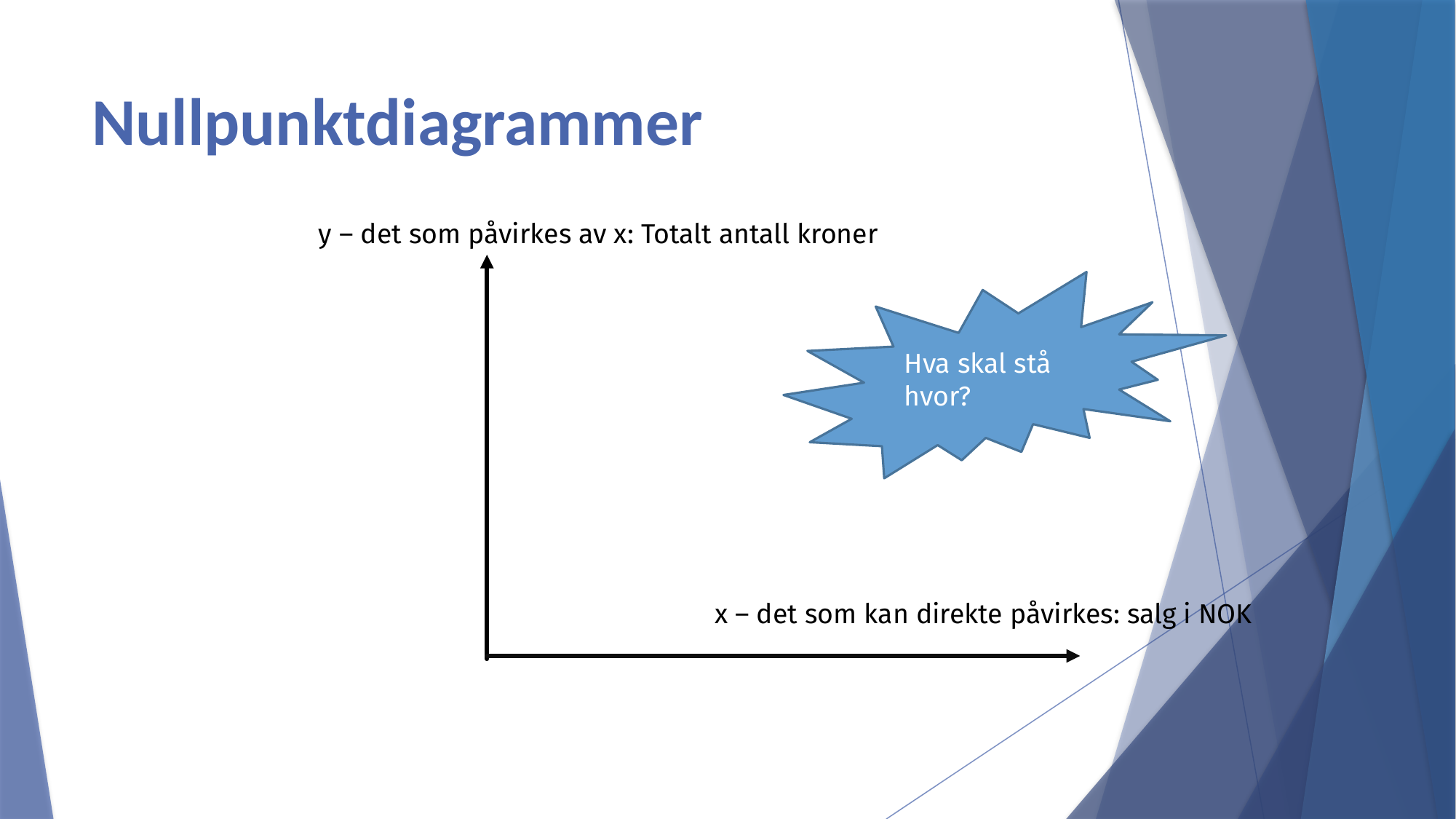

# Nullpunktdiagrammer
y – det som påvirkes av x: Totalt antall kroner
Hva skal stå hvor?
x – det som kan direkte påvirkes: salg i NOK